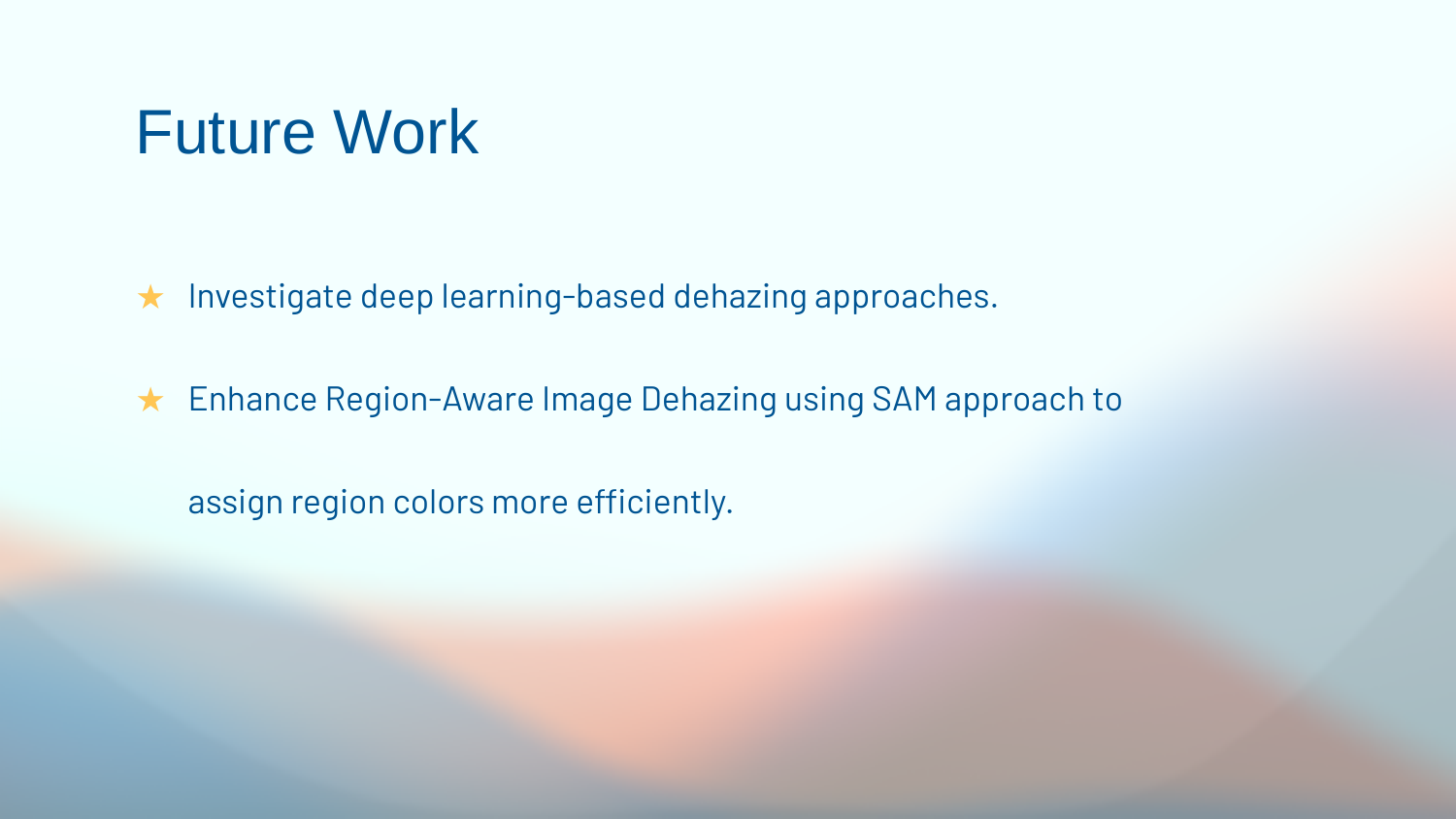

# Future Work
Investigate deep learning-based dehazing approaches.
Enhance Region-Aware Image Dehazing using SAM approach to assign region colors more efficiently.
19